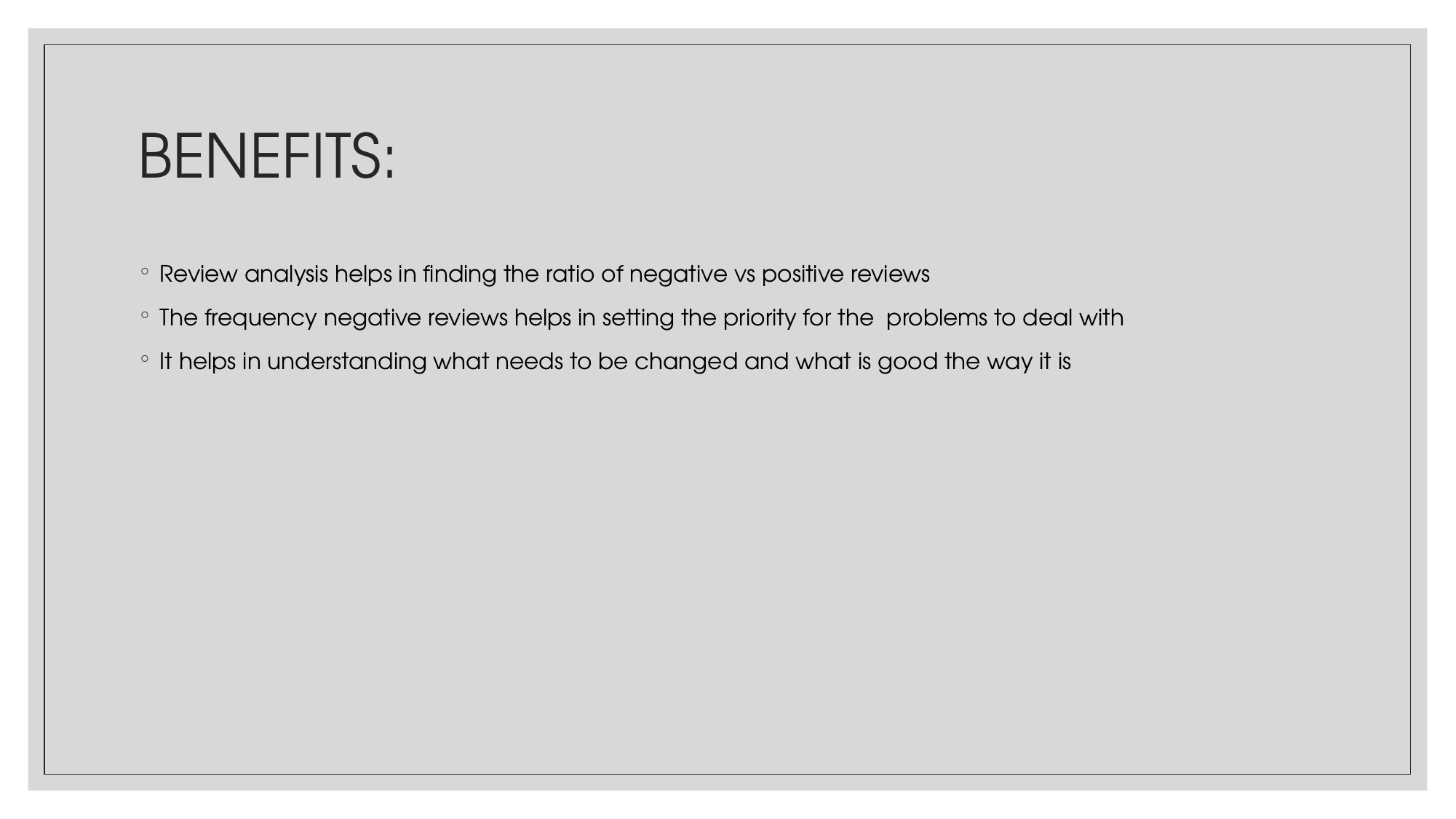

# BENEFITS:
Review analysis helps in finding the ratio of negative vs positive reviews
The frequency negative reviews helps in setting the priority for the  problems to deal with
It helps in understanding what needs to be changed and what is good the way it is